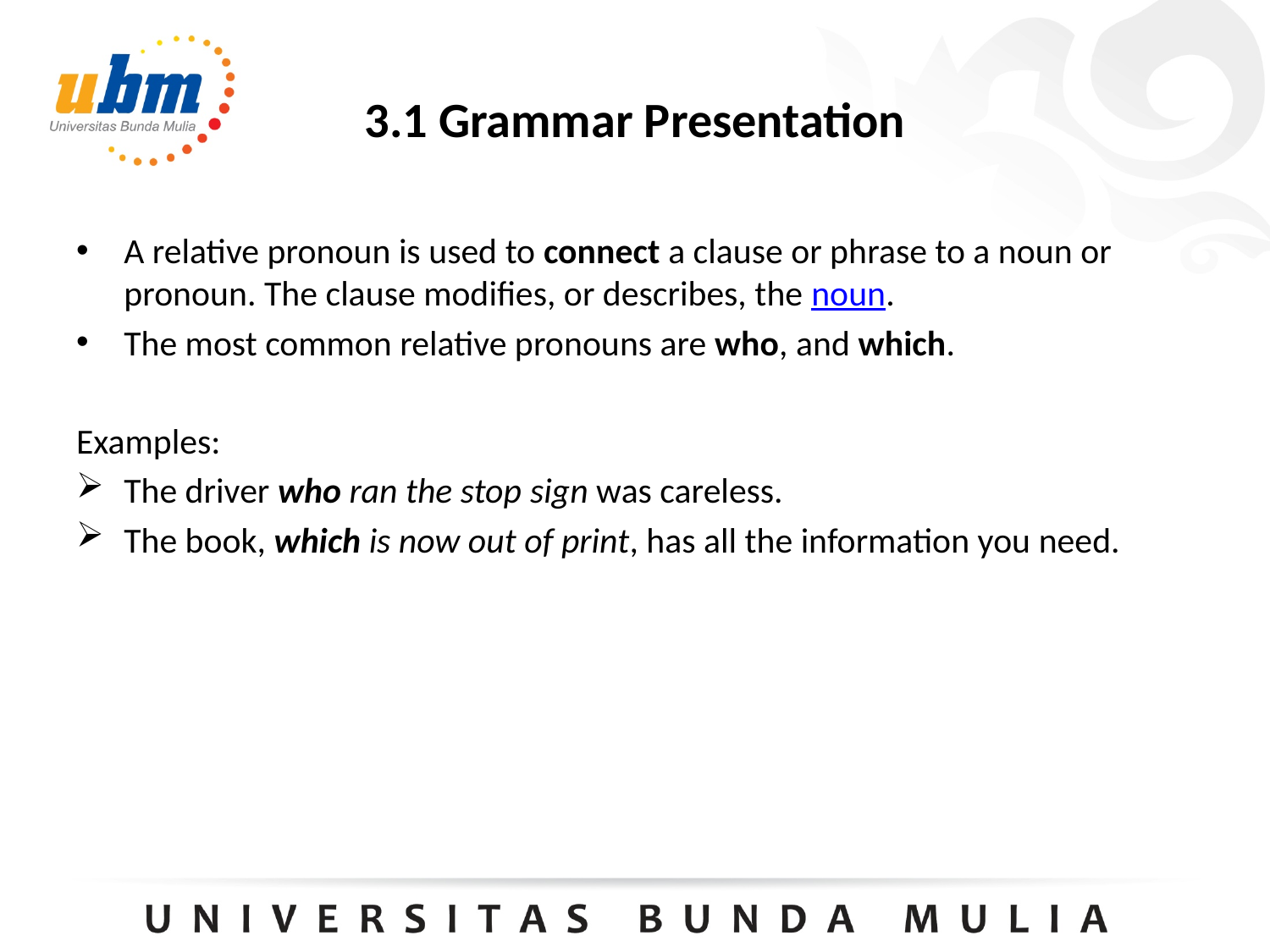

# 3.1 Grammar Presentation
A relative pronoun is used to connect a clause or phrase to a noun or pronoun. The clause modifies, or describes, the noun.
The most common relative pronouns are who, and which.

Examples:
The driver who ran the stop sign was careless.
The book, which is now out of print, has all the information you need.